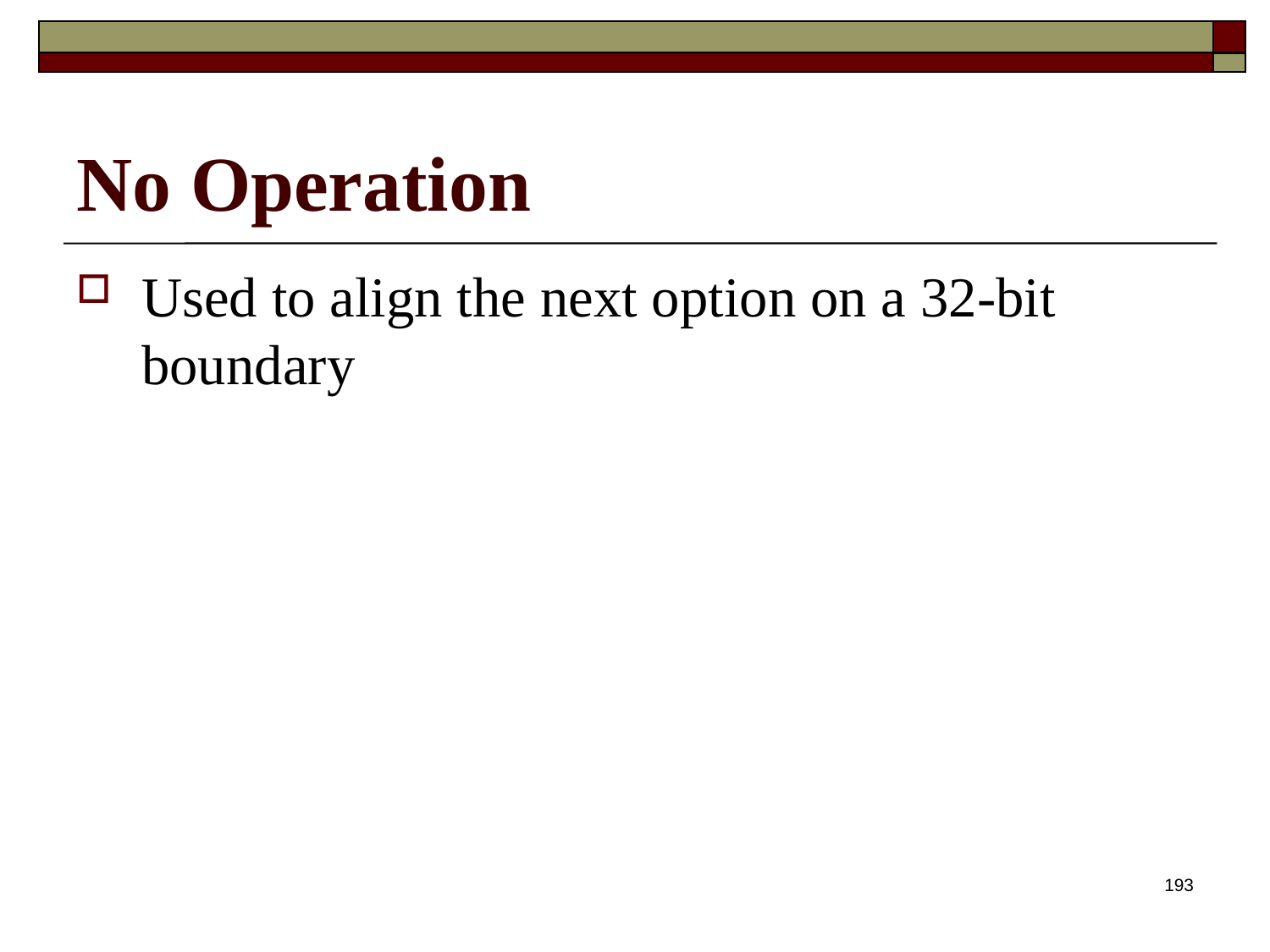

No Operation
Used to align the next option on a 32-bit boundary
193